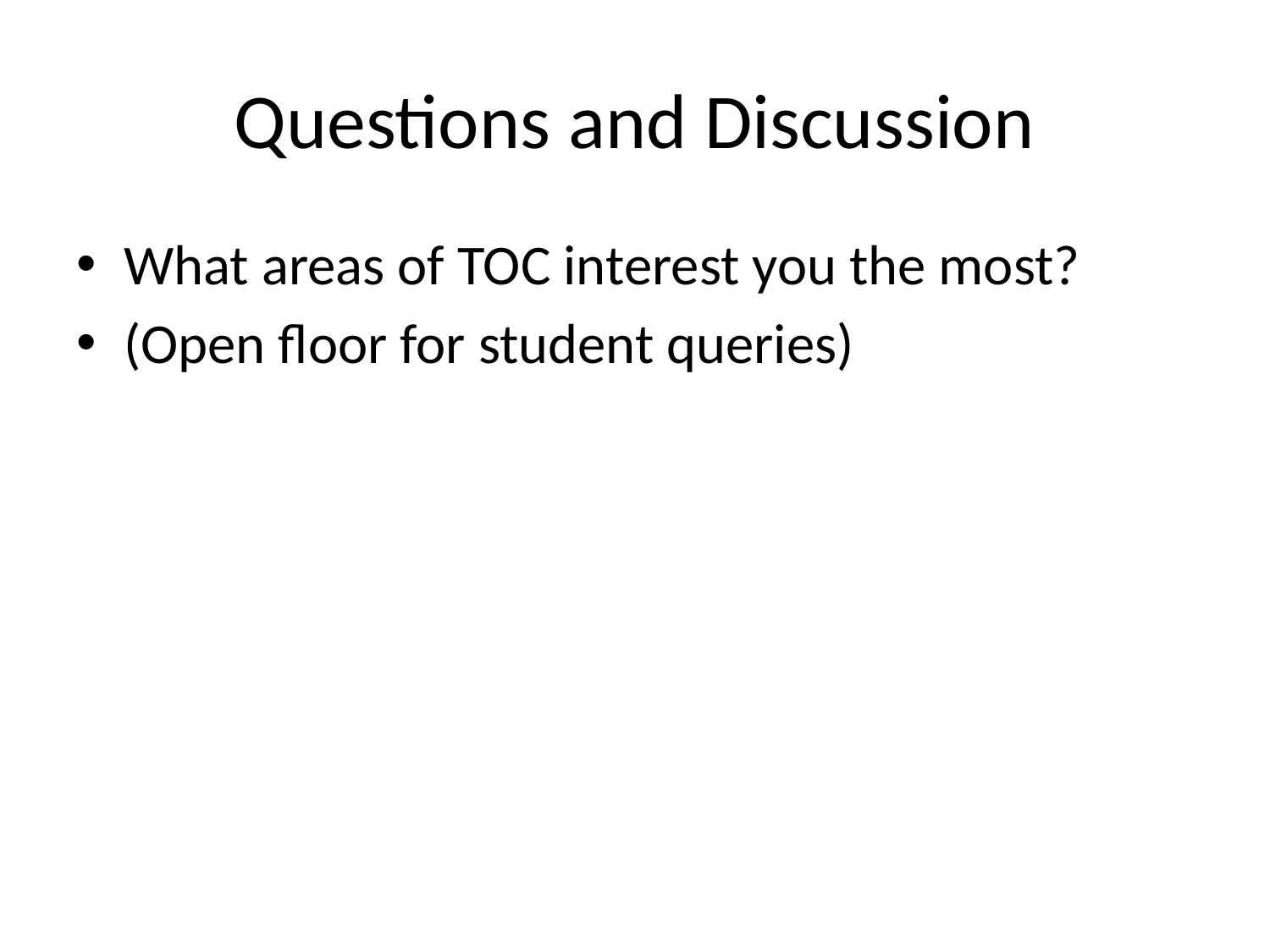

# Questions and Discussion
What areas of TOC interest you the most?
(Open floor for student queries)